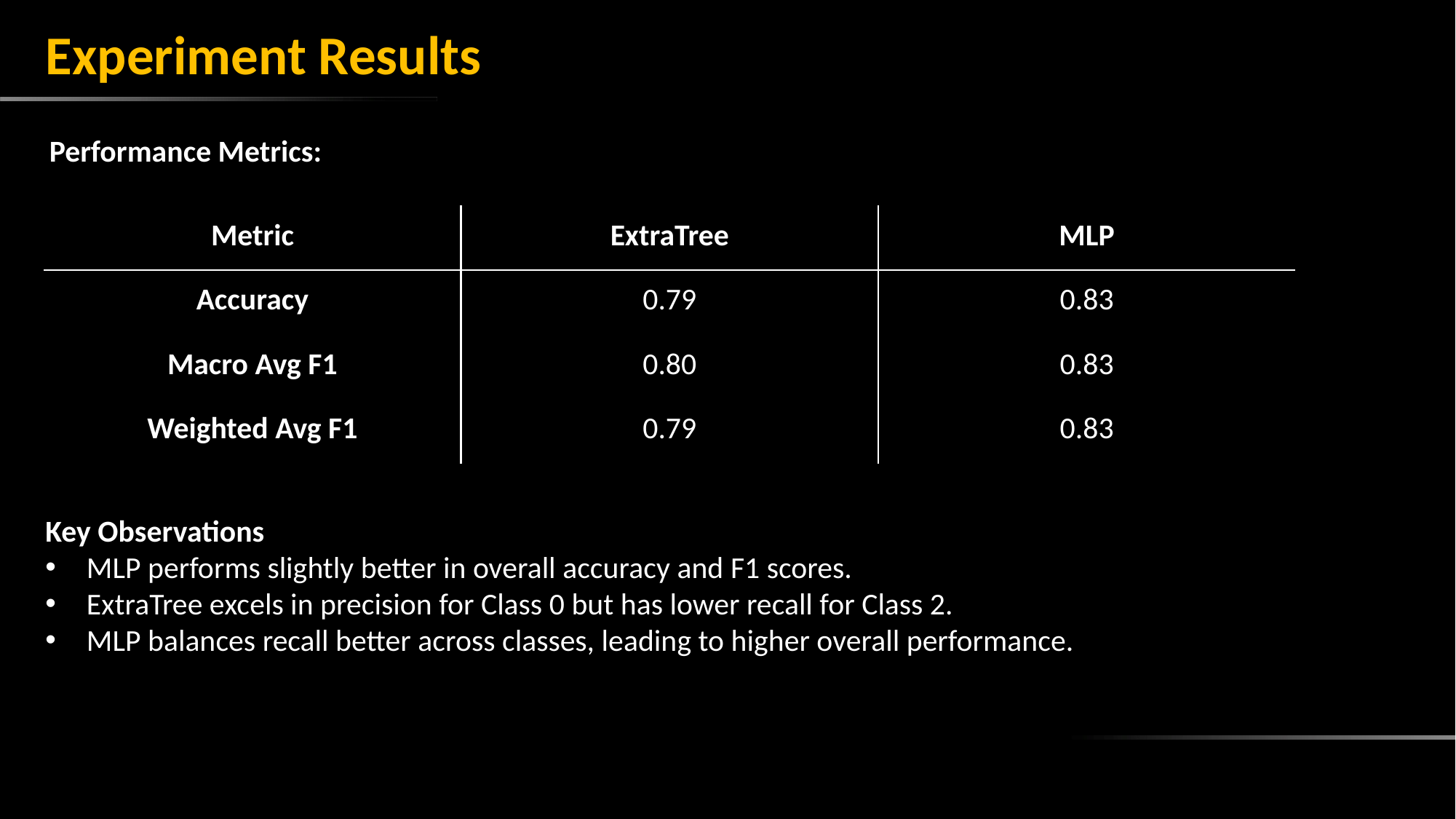

# Experiment Results
Performance Metrics:
| Metric | ExtraTree | MLP |
| --- | --- | --- |
| Accuracy | 0.79 | 0.83 |
| Macro Avg F1 | 0.80 | 0.83 |
| Weighted Avg F1 | 0.79 | 0.83 |
Key Observations
MLP performs slightly better in overall accuracy and F1 scores.
ExtraTree excels in precision for Class 0 but has lower recall for Class 2.
MLP balances recall better across classes, leading to higher overall performance.